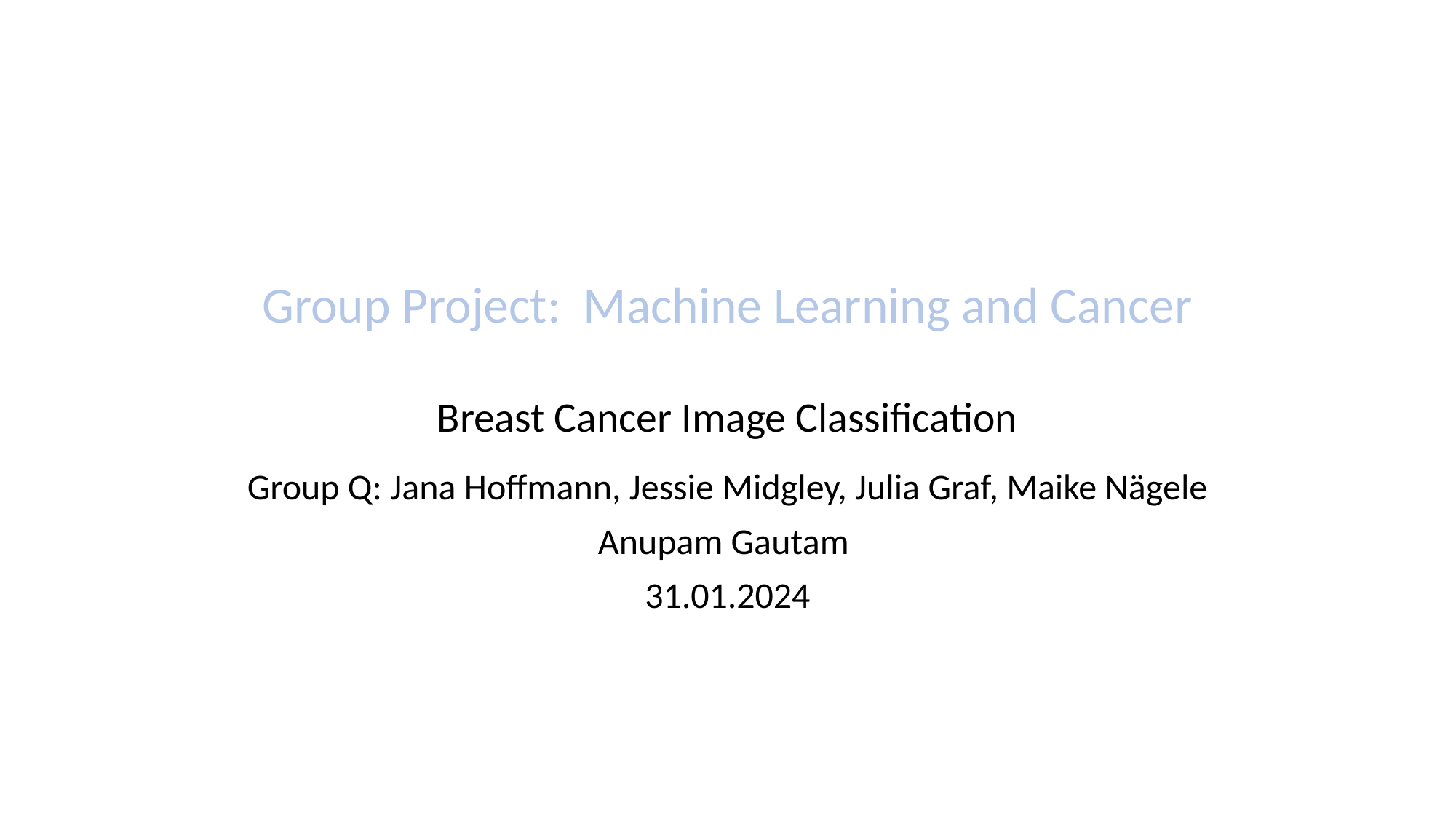

# Group Project:  Machine Learning and Cancer Breast Cancer Image Classification
Group Q: Jana Hoffmann, Jessie Midgley, Julia Graf, Maike Nägele
Anupam Gautam
31.01.2024